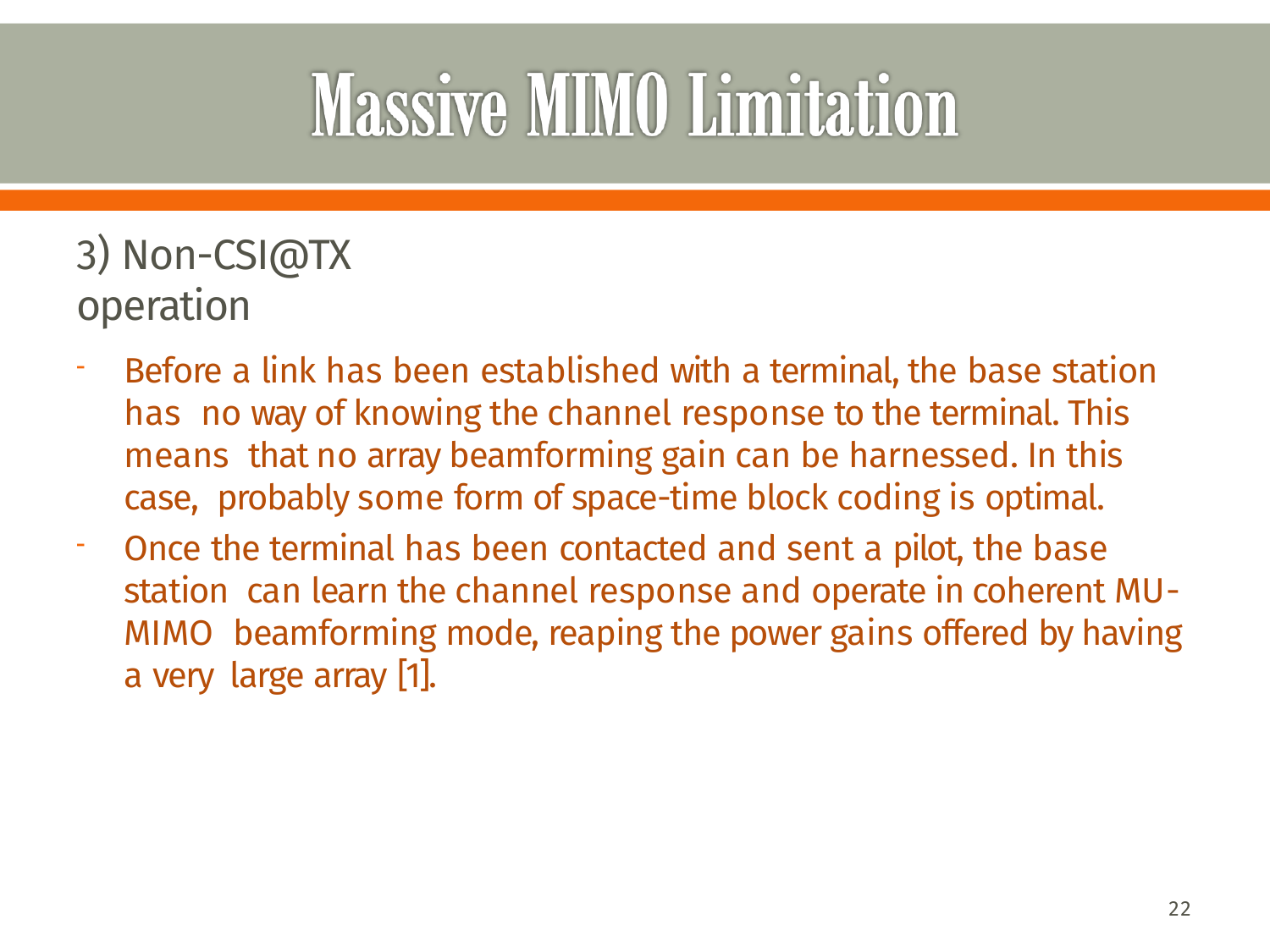

# 3) Non-CSI@TX operation
Before a link has been established with a terminal, the base station has  no way of knowing the channel response to the terminal. This means  that no array beamforming gain can be harnessed. In this case,  probably some form of space-time block coding is optimal.
Once the terminal has been contacted and sent a pilot, the base station  can learn the channel response and operate in coherent MU-MIMO  beamforming mode, reaping the power gains offered by having a very  large array [1].
22